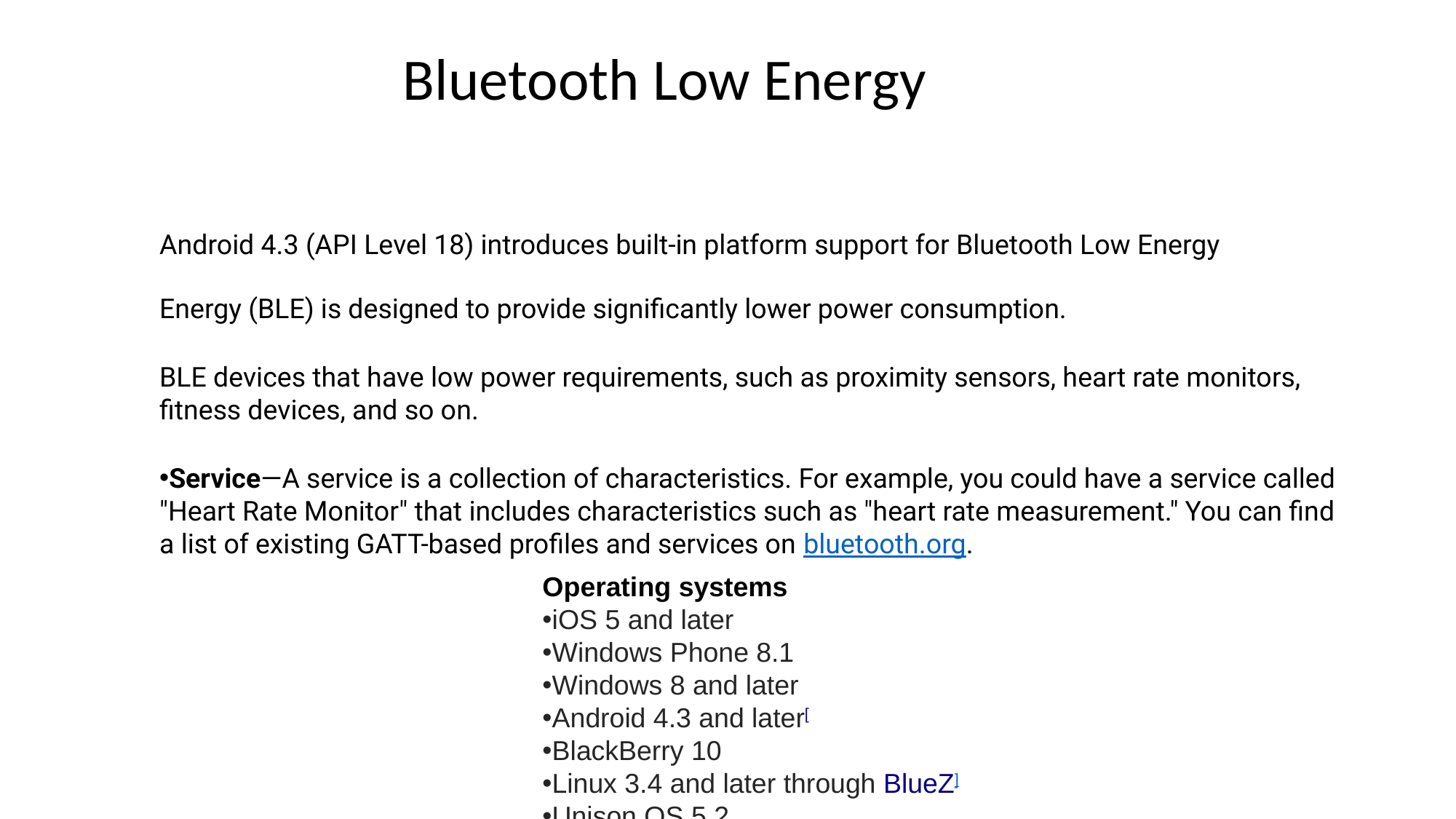

# Bluetooth Low Energy
Android 4.3 (API Level 18) introduces built-in platform support for Bluetooth Low Energy
Energy (BLE) is designed to provide significantly lower power consumption.
BLE devices that have low power requirements, such as proximity sensors, heart rate monitors, fitness devices, and so on.
Service—A service is a collection of characteristics. For example, you could have a service called "Heart Rate Monitor" that includes characteristics such as "heart rate measurement." You can find a list of existing GATT-based profiles and services on bluetooth.org.
Operating systems
iOS 5 and later
Windows Phone 8.1
Windows 8 and later
Android 4.3 and later[
BlackBerry 10
Linux 3.4 and later through BlueZ]
Unison OS 5.2